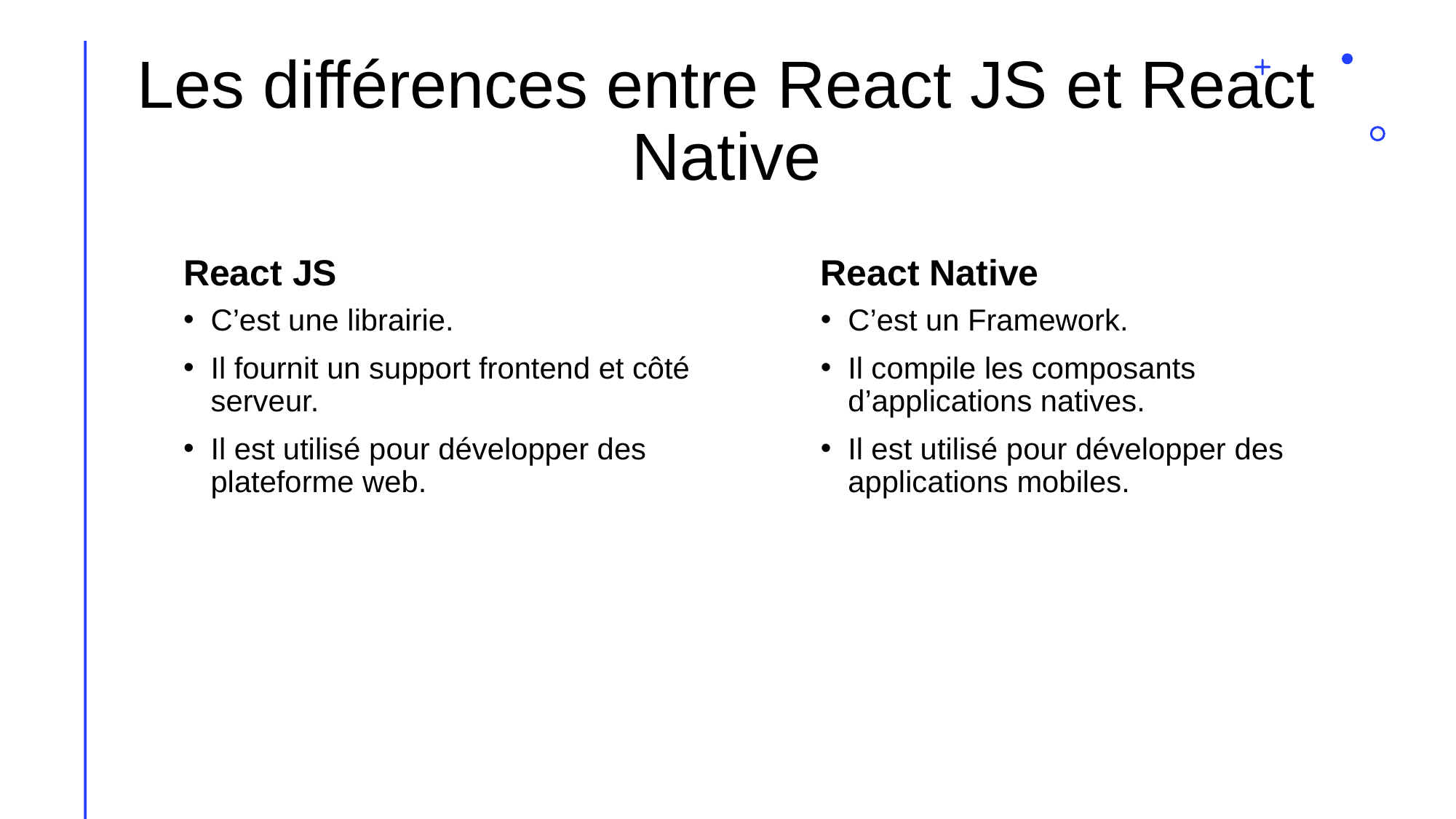

# Les différences entre React JS et React Native
React JS
React Native
C’est une librairie.
Il fournit un support frontend et côté serveur.
Il est utilisé pour développer des plateforme web.
C’est un Framework.
Il compile les composants d’applications natives.
Il est utilisé pour développer des applications mobiles.